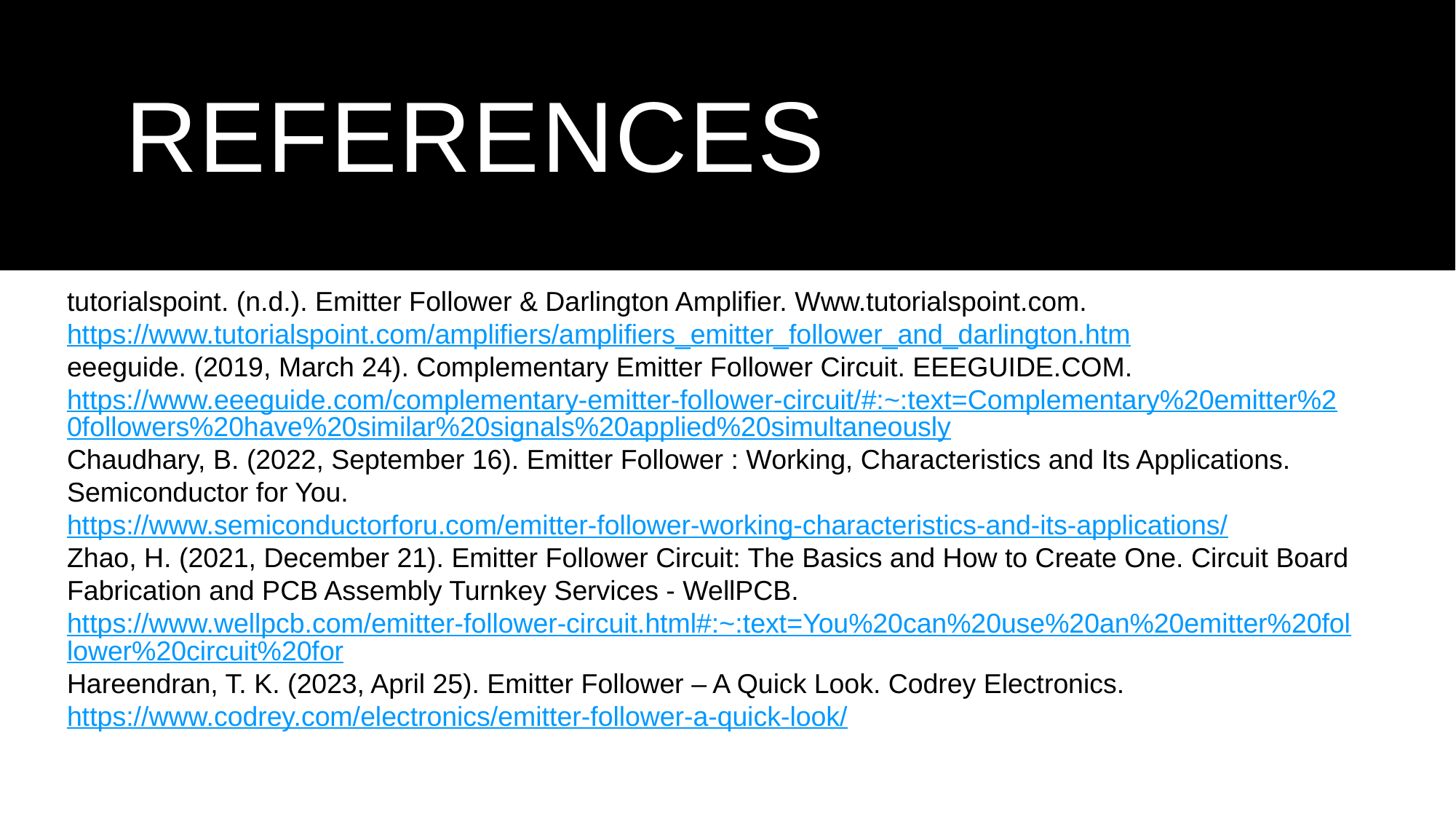

# REFERENCES
tutorialspoint. (n.d.). Emitter Follower & Darlington Amplifier. Www.tutorialspoint.com. https://www.tutorialspoint.com/amplifiers/amplifiers_emitter_follower_and_darlington.htm
eeeguide. (2019, March 24). Complementary Emitter Follower Circuit. EEEGUIDE.COM. https://www.eeeguide.com/complementary-emitter-follower-circuit/#:~:text=Complementary%20emitter%20followers%20have%20similar%20signals%20applied%20simultaneously
Chaudhary, B. (2022, September 16). Emitter Follower : Working, Characteristics and Its Applications. Semiconductor for You. https://www.semiconductorforu.com/emitter-follower-working-characteristics-and-its-applications/
Zhao, H. (2021, December 21). Emitter Follower Circuit: The Basics and How to Create One. Circuit Board Fabrication and PCB Assembly Turnkey Services - WellPCB. https://www.wellpcb.com/emitter-follower-circuit.html#:~:text=You%20can%20use%20an%20emitter%20follower%20circuit%20for
Hareendran, T. K. (2023, April 25). Emitter Follower – A Quick Look. Codrey Electronics. https://www.codrey.com/electronics/emitter-follower-a-quick-look/